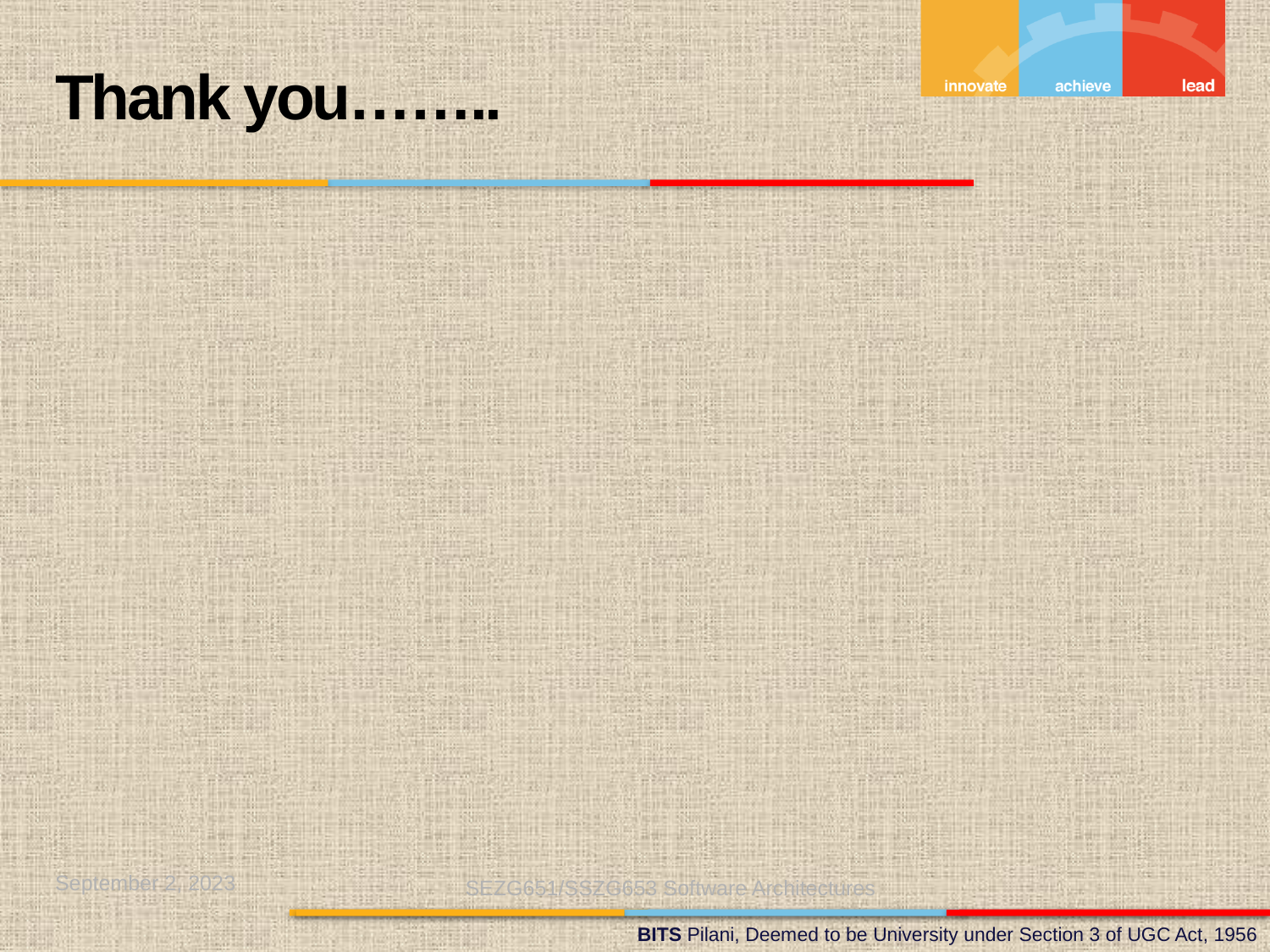

Thank you……..

September 2, 2023
SEZG651/SSZG653 Software Architectures